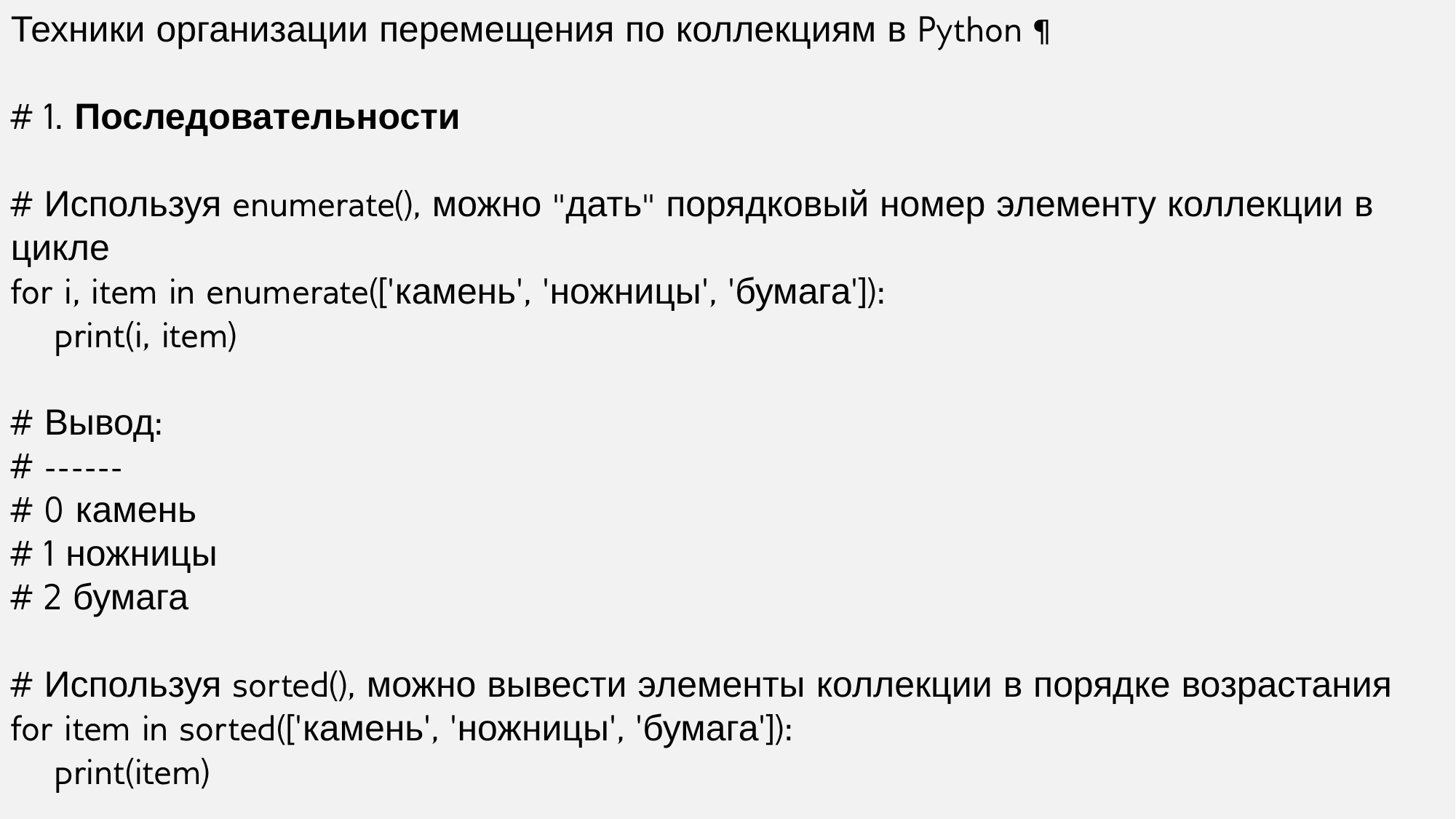

Техники организации перемещения по коллекциям в Python ¶

# 1. Последовательности

# Используя enumerate(), можно "дать" порядковый номер элементу коллекции в цикле
for i, item in enumerate(['камень', 'ножницы', 'бумага']):
    print(i, item)

# Вывод:
# ------
# 0 камень
# 1 ножницы
# 2 бумага

# Используя sorted(), можно вывести элементы коллекции в порядке возрастания
for item in sorted(['камень', 'ножницы', 'бумага']):
    print(item)